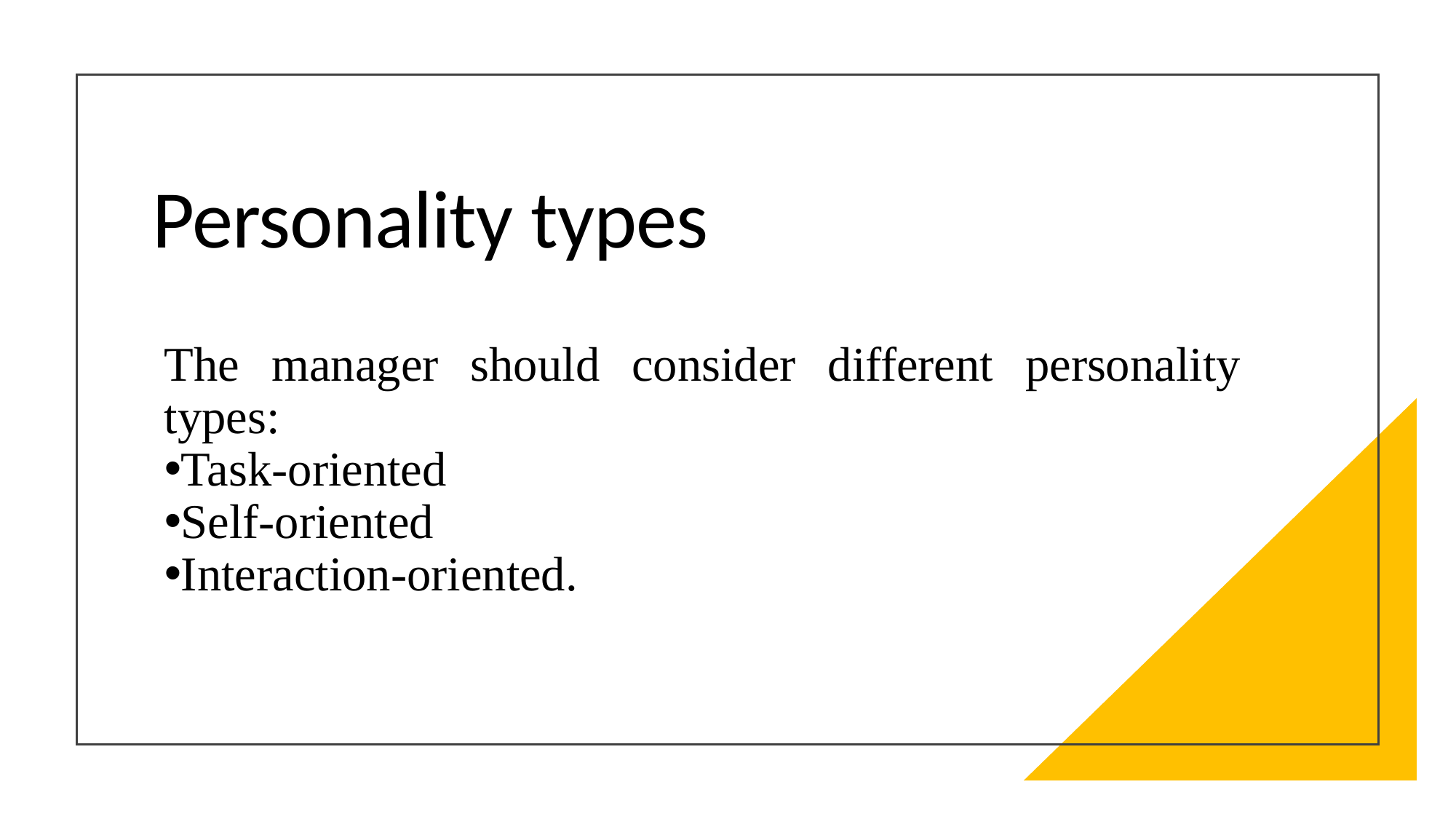

# Personality types
The manager should consider different personality types:
Task-oriented
Self-oriented
Interaction-oriented.